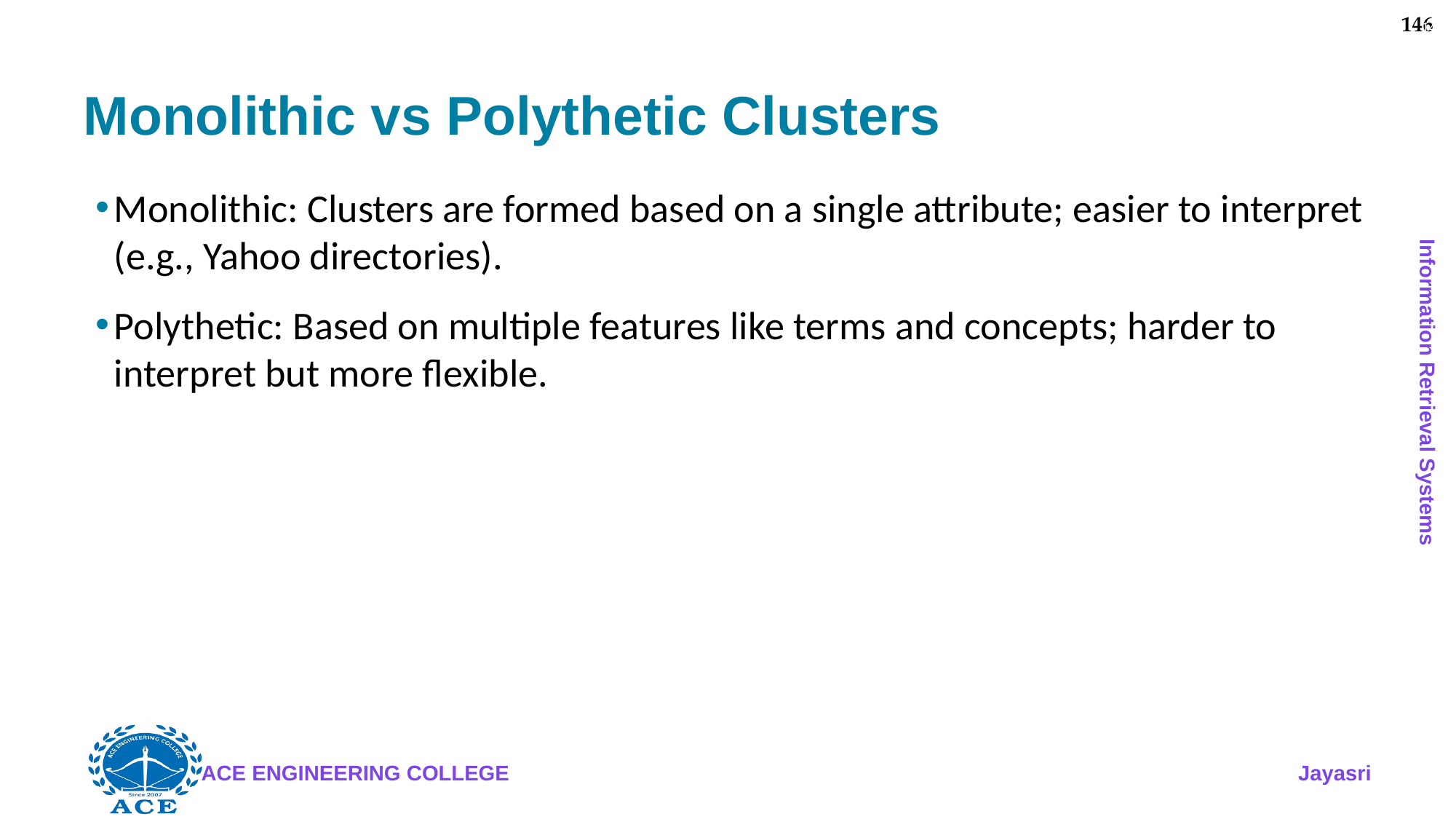

146
# Monolithic vs Polythetic Clusters
Monolithic: Clusters are formed based on a single attribute; easier to interpret (e.g., Yahoo directories).
Polythetic: Based on multiple features like terms and concepts; harder to interpret but more flexible.